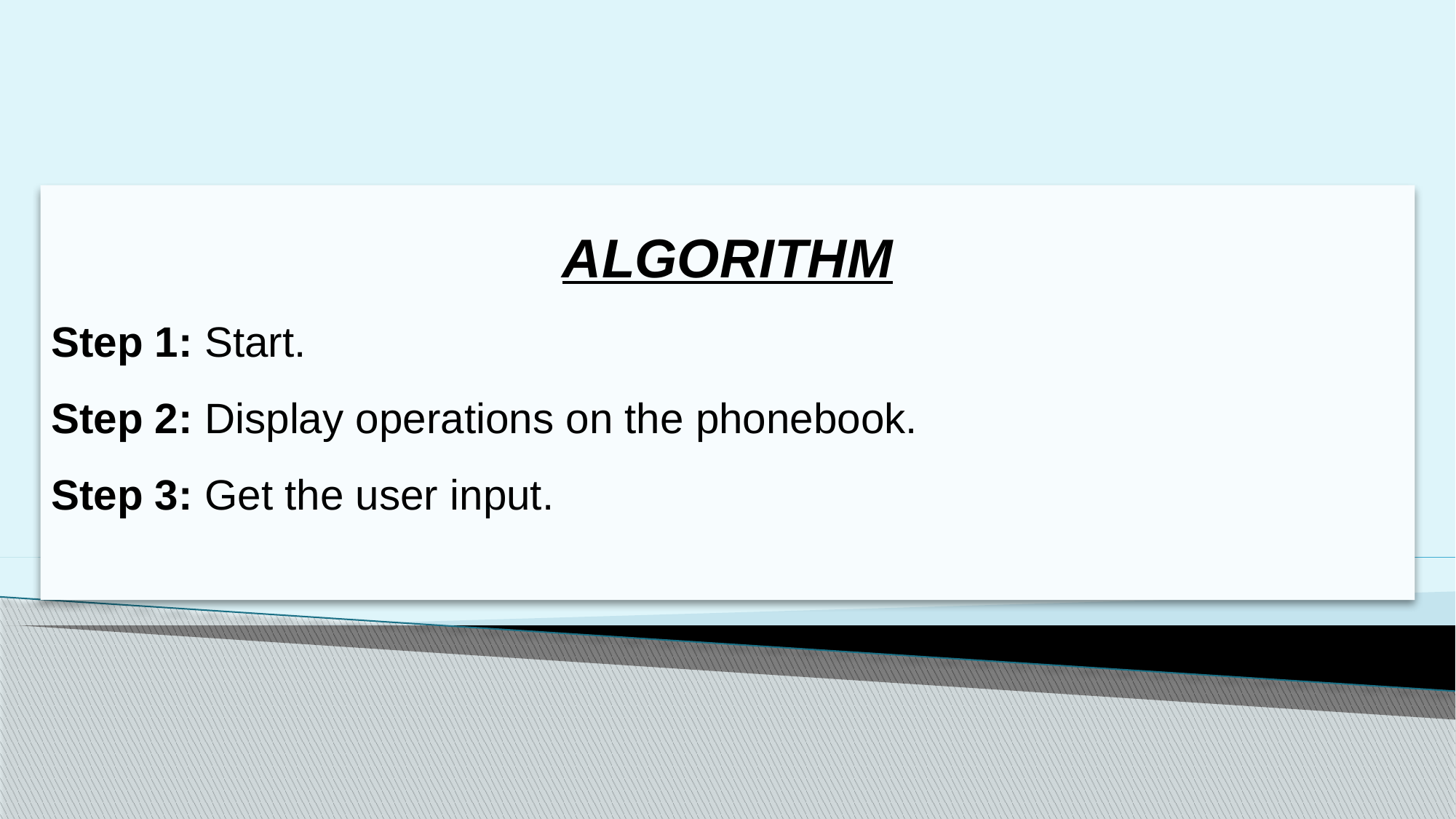

ALGORITHM
Step 1: Start.
Step 2: Display operations on the phonebook.
Step 3: Get the user input.